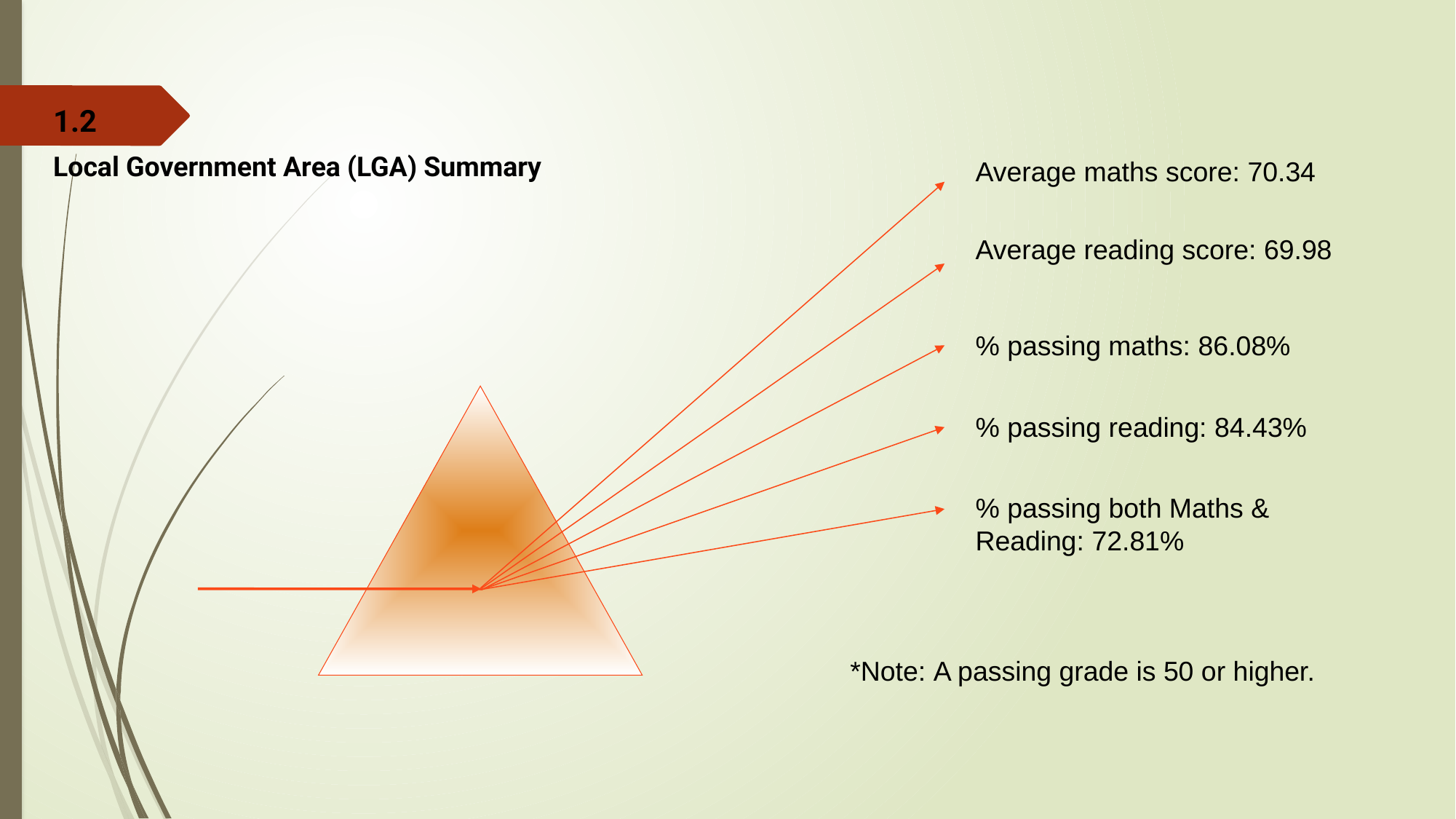

1.2
Local Government Area (LGA) Summary
Average maths score: 70.34

Average reading score: 69.98
% passing maths: 86.08%
% passing reading: 84.43%
% passing both Maths &
Reading: 72.81%
*Note: A passing grade is 50 or higher.